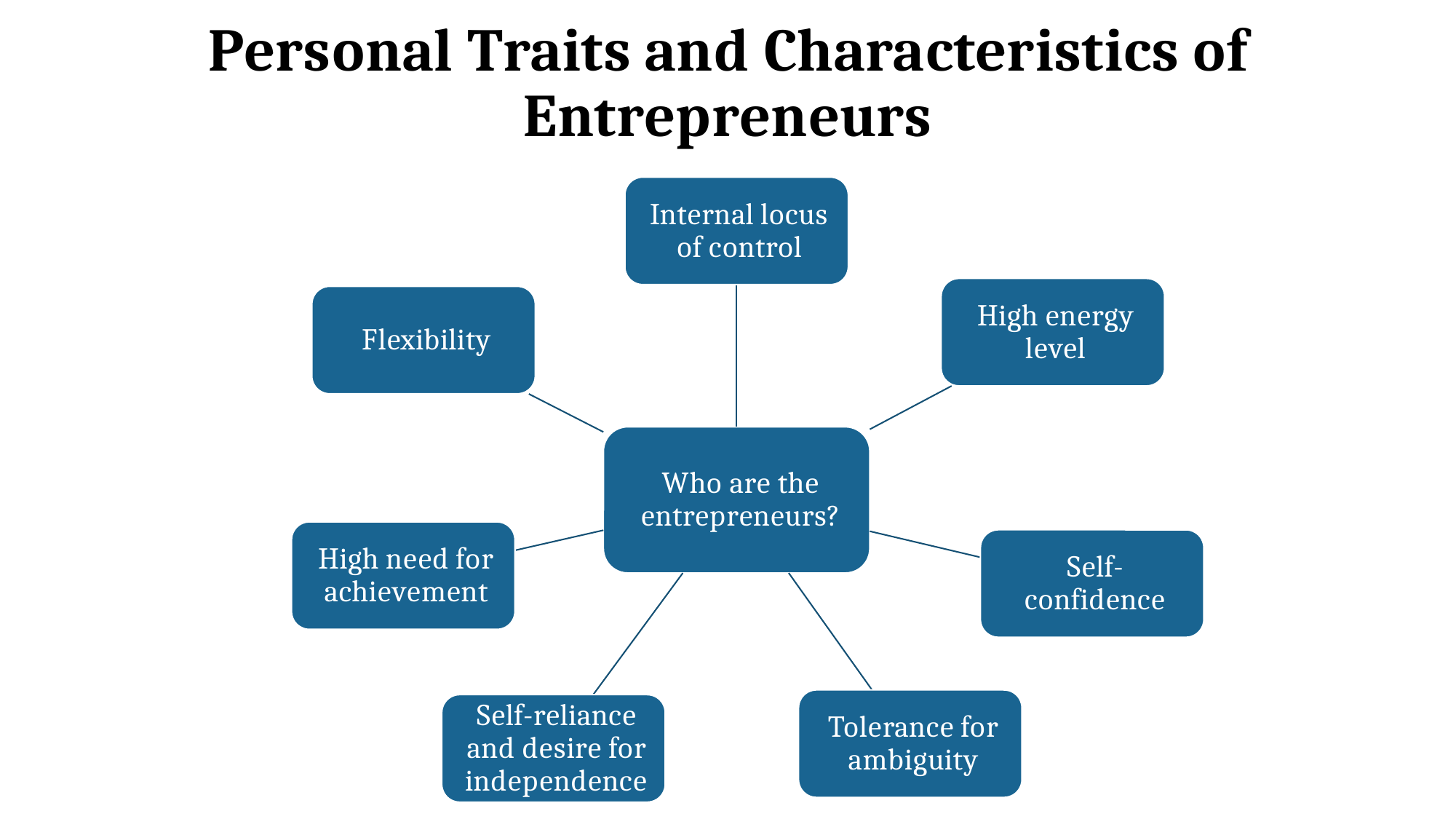

Personal Traits and Characteristics of Entrepreneurs
Who are the entrepreneurs?
Internal locus of control
High energy level
Self-confidence
Tolerance for ambiguity
Self-reliance and desire for independence
High need for achievement
Flexibility